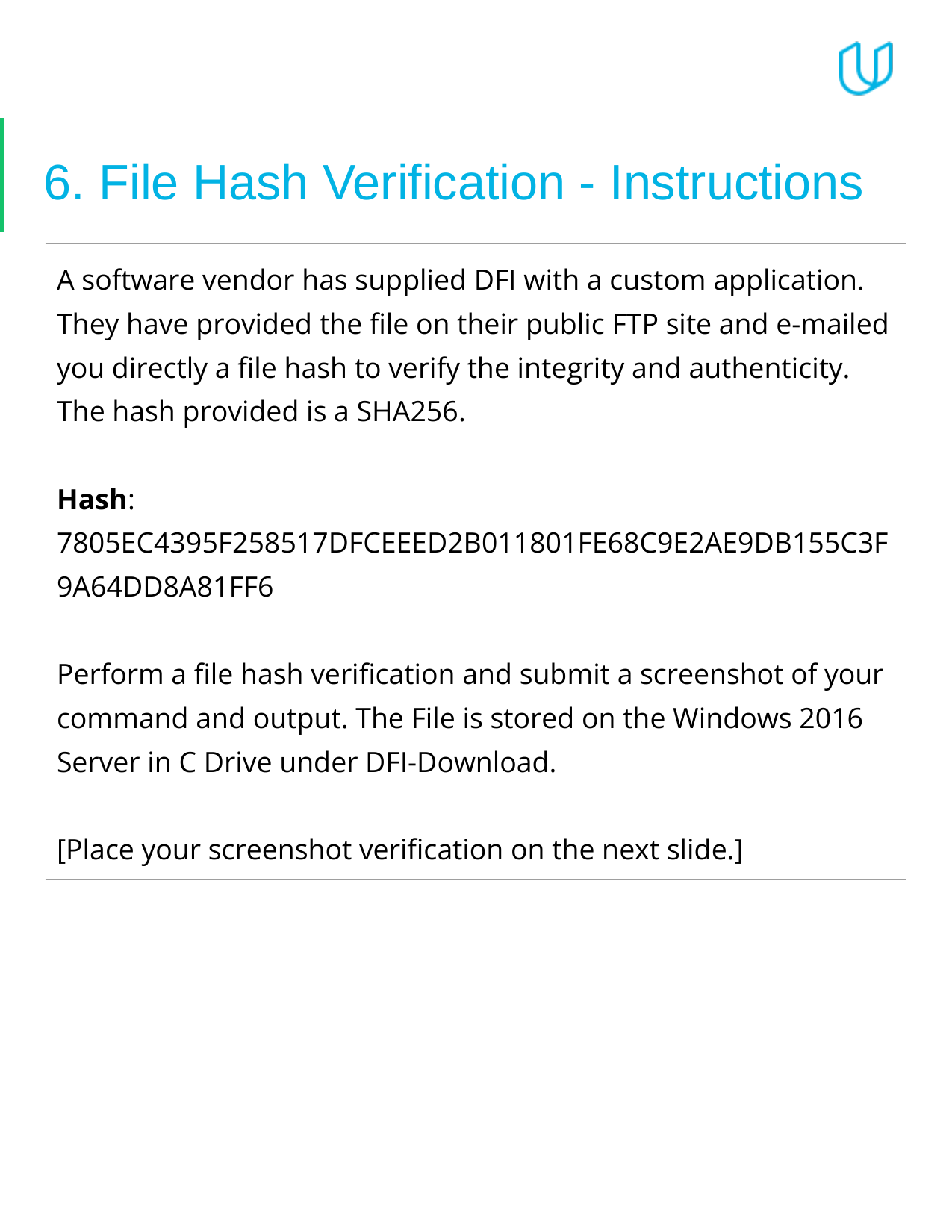

# 6. File Hash Verification - Instructions
| A software vendor has supplied DFI with a custom application. They have provided the file on their public FTP site and e-mailed you directly a file hash to verify the integrity and authenticity. The hash provided is a SHA256. Hash: 7805EC4395F258517DFCEEED2B011801FE68C9E2AE9DB155C3F9A64DD8A81FF6 Perform a file hash verification and submit a screenshot of your command and output. The File is stored on the Windows 2016 Server in C Drive under DFI-Download. [Place your screenshot verification on the next slide.] |  |  |
| --- | --- | --- |